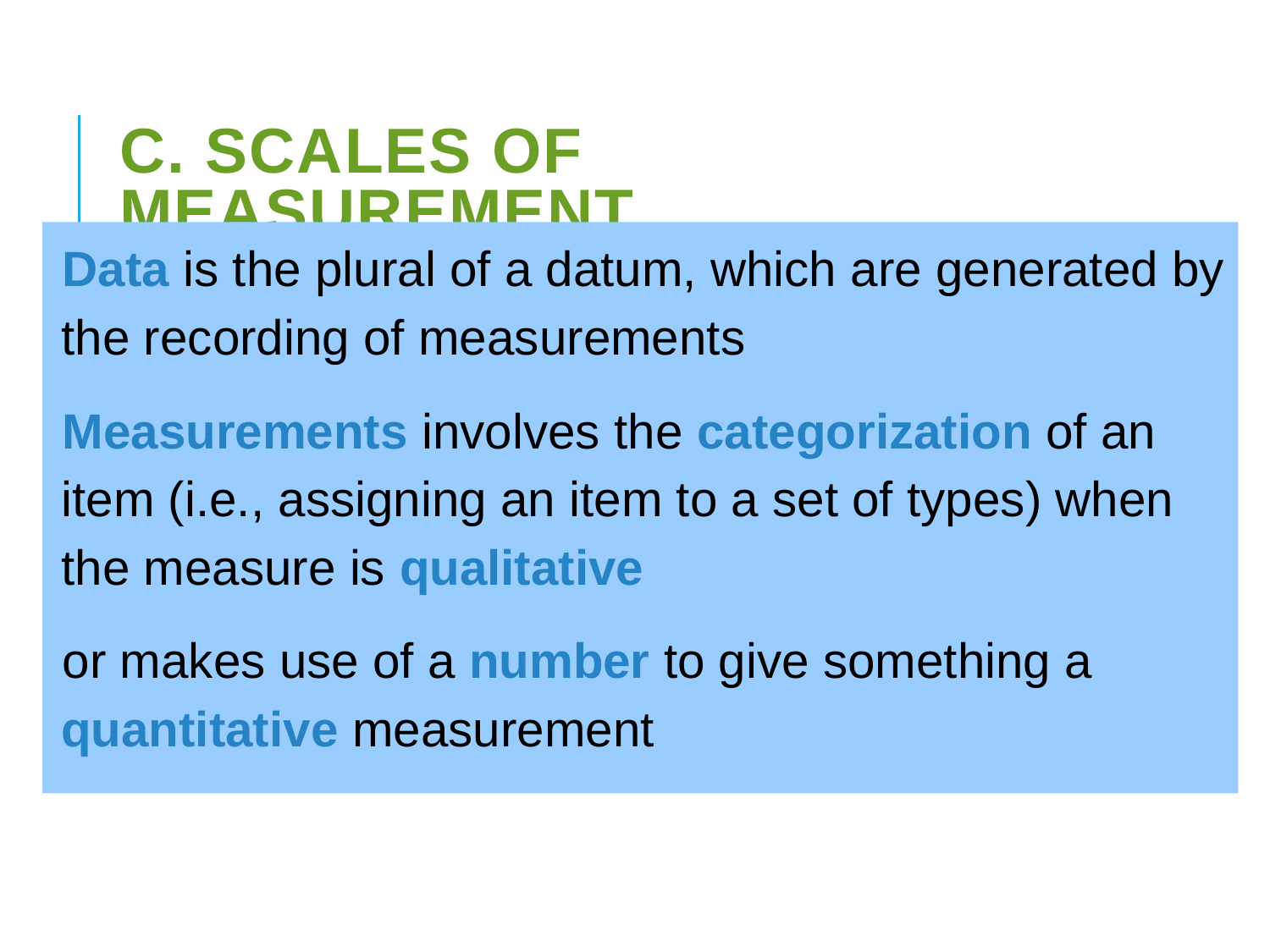

# C. Scales of Measurement
Data is the plural of a datum, which are generated by the recording of measurements
Measurements involves the categorization of an item (i.e., assigning an item to a set of types) when the measure is qualitative
or makes use of a number to give something a quantitative measurement